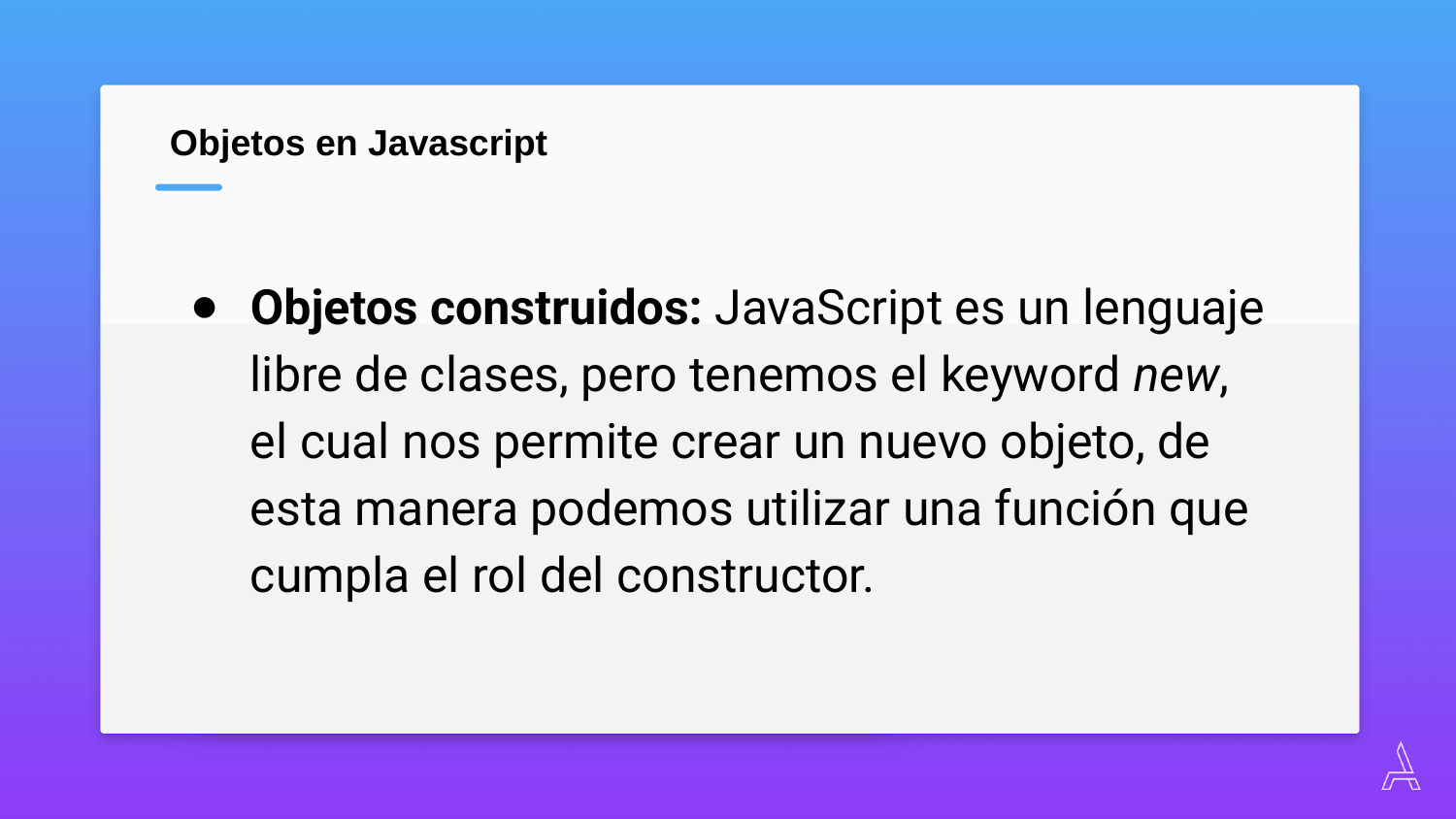

Objetos en Javascript

Objetos construidos: JavaScript es un lenguaje libre de clases, pero tenemos el keyword new, el cual nos permite crear un nuevo objeto, de esta manera podemos utilizar una función que cumpla el rol del constructor.